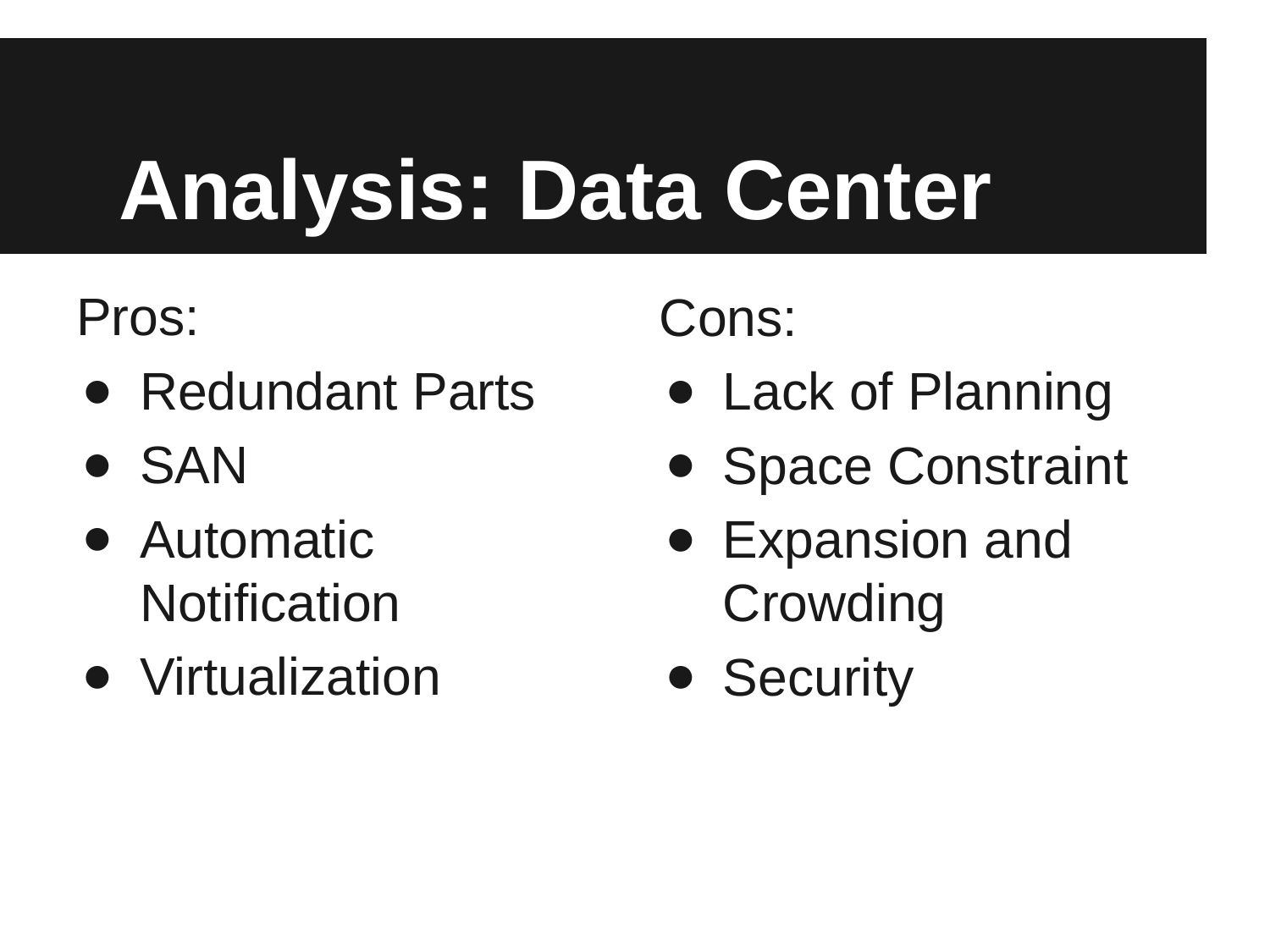

# Analysis: Data Center
Pros:
Redundant Parts
SAN
Automatic Notification
Virtualization
Cons:
Lack of Planning
Space Constraint
Expansion and Crowding
Security